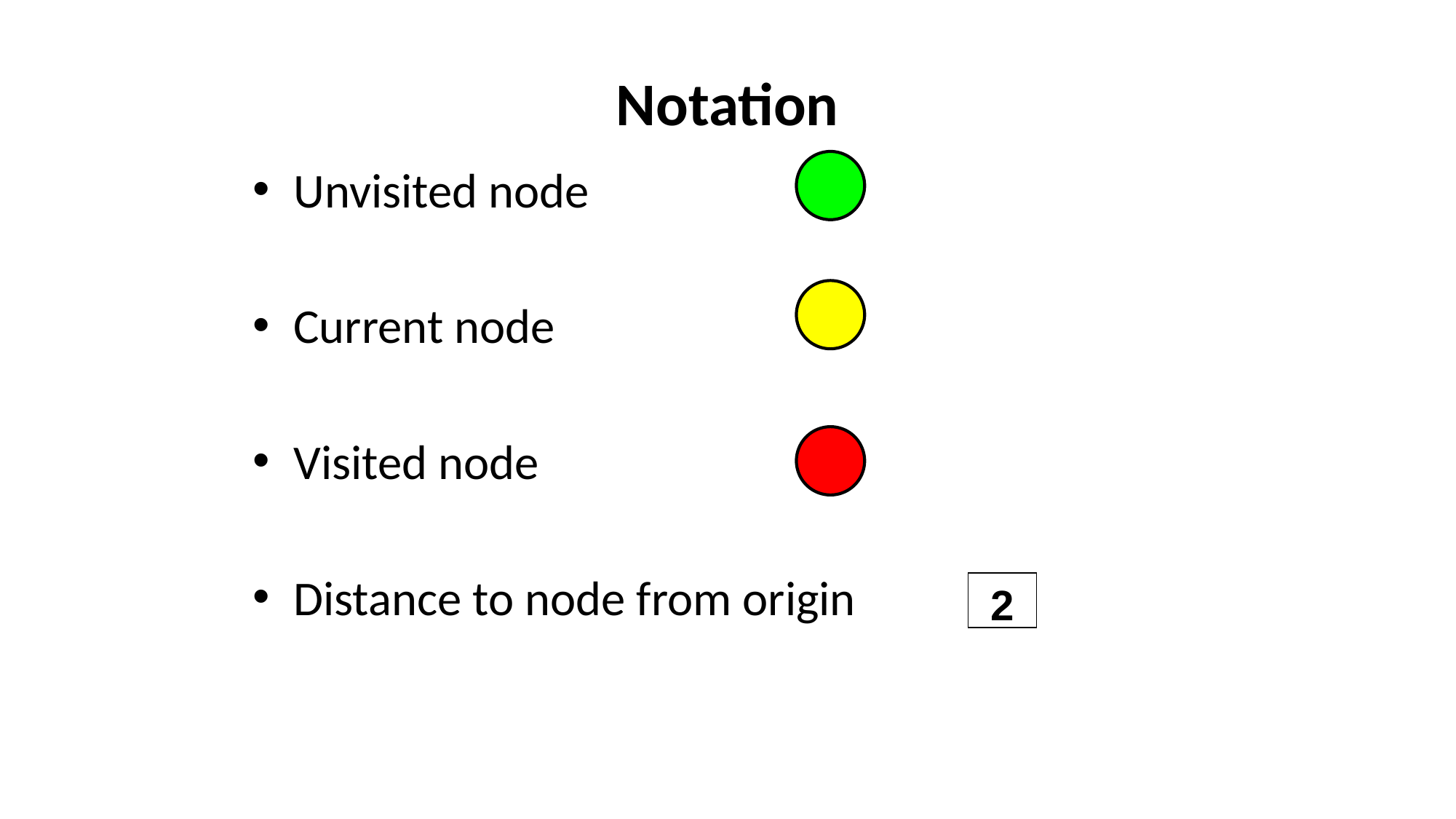

# Notation

Unvisited node

Current node

Visited node

Distance to node from origin

2